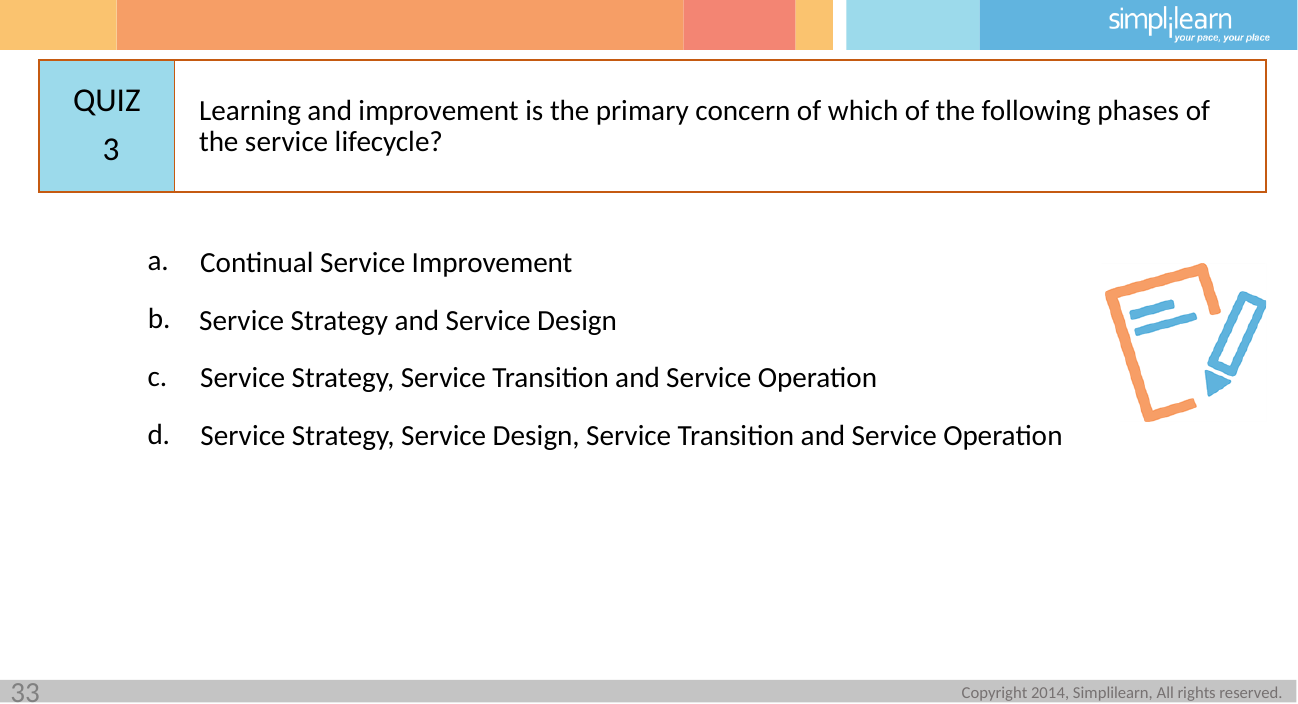

Learning and improvement is the primary concern of which of the following phases of the service lifecycle?
3
Continual Service Improvement

Service Strategy and Service Design

Service Strategy, Service Transition and Service Operation

Service Strategy, Service Design, Service Transition and Service Operation